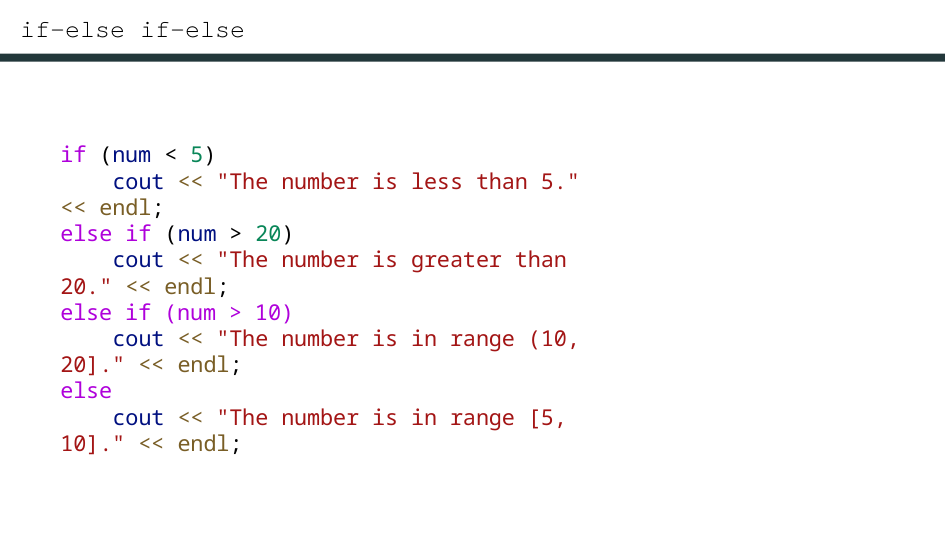

# if-else if-else
if (num < 5)
    cout << "The number is less than 5." << endl;
else if (num > 20)
    cout << "The number is greater than 20." << endl;
else if (num > 10)
    cout << "The number is in range (10, 20]." << endl;
else
    cout << "The number is in range [5, 10]." << endl;